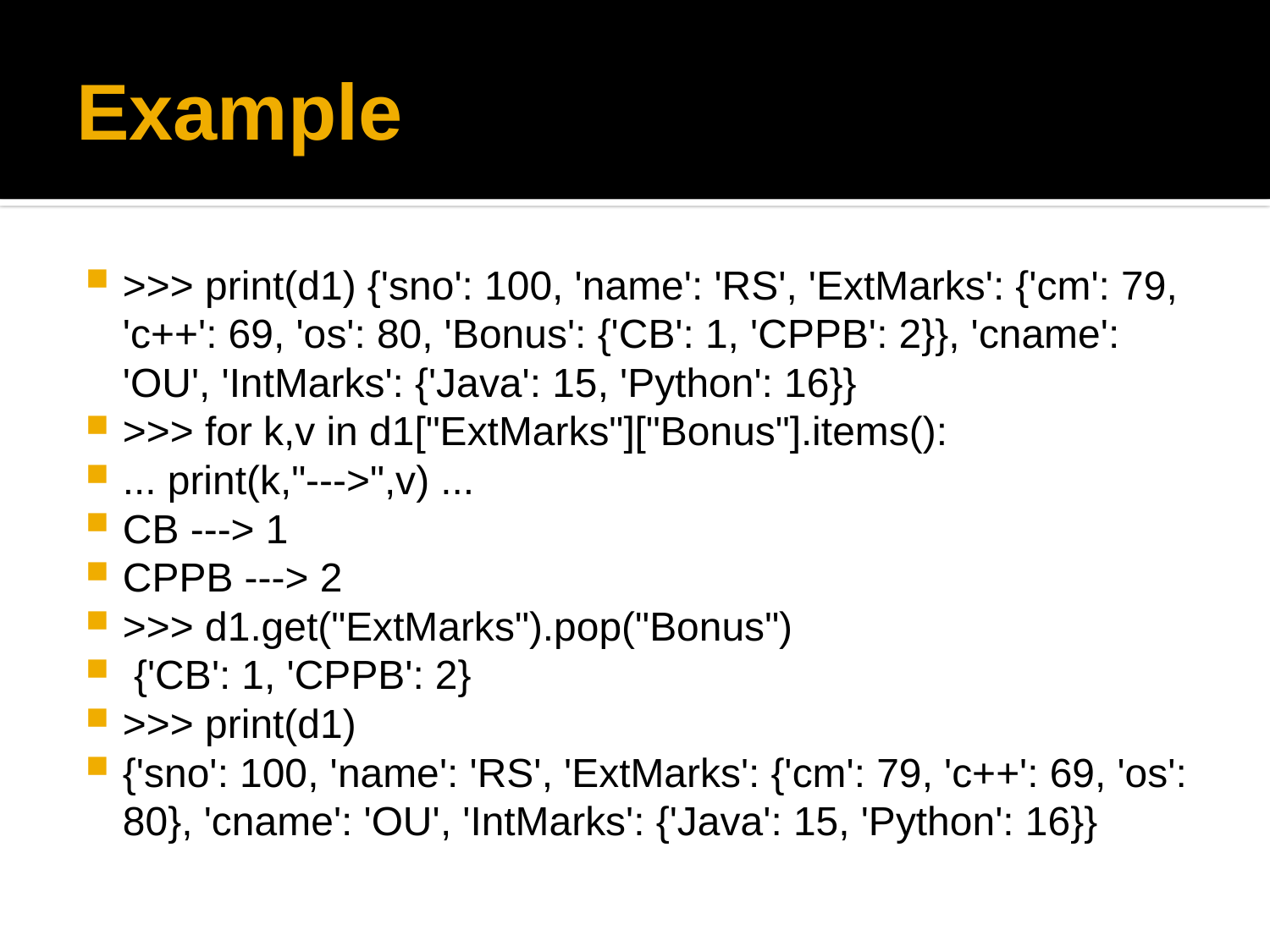

# Example
>>> print(d1) {'sno': 100, 'name': 'RS', 'ExtMarks': {'cm': 79, 'c++': 69, 'os': 80, 'Bonus': {'CB': 1, 'CPPB': 2}}, 'cname': 'OU', 'IntMarks': {'Java': 15, 'Python': 16}}
>>> for k,v in d1["ExtMarks"]["Bonus"].items():
... print(k,"--->",v) ...
CB ---> 1
CPPB ---> 2
>>> d1.get("ExtMarks").pop("Bonus")
 {'CB': 1, 'CPPB': 2}
>>> print(d1)
{'sno': 100, 'name': 'RS', 'ExtMarks': {'cm': 79, 'c++': 69, 'os': 80}, 'cname': 'OU', 'IntMarks': {'Java': 15, 'Python': 16}}